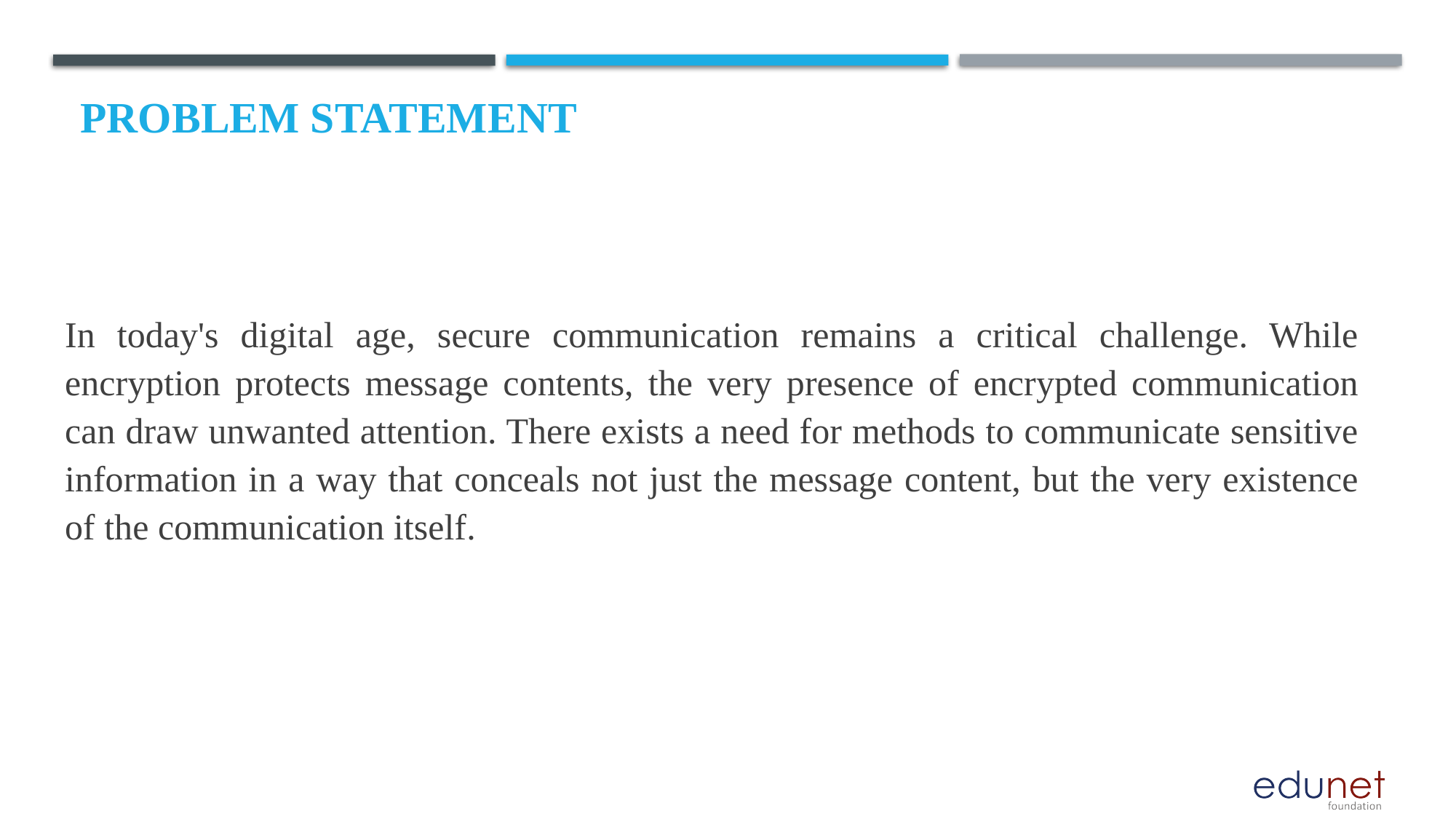

# Problem Statement
In today's digital age, secure communication remains a critical challenge. While encryption protects message contents, the very presence of encrypted communication can draw unwanted attention. There exists a need for methods to communicate sensitive information in a way that conceals not just the message content, but the very existence of the communication itself.